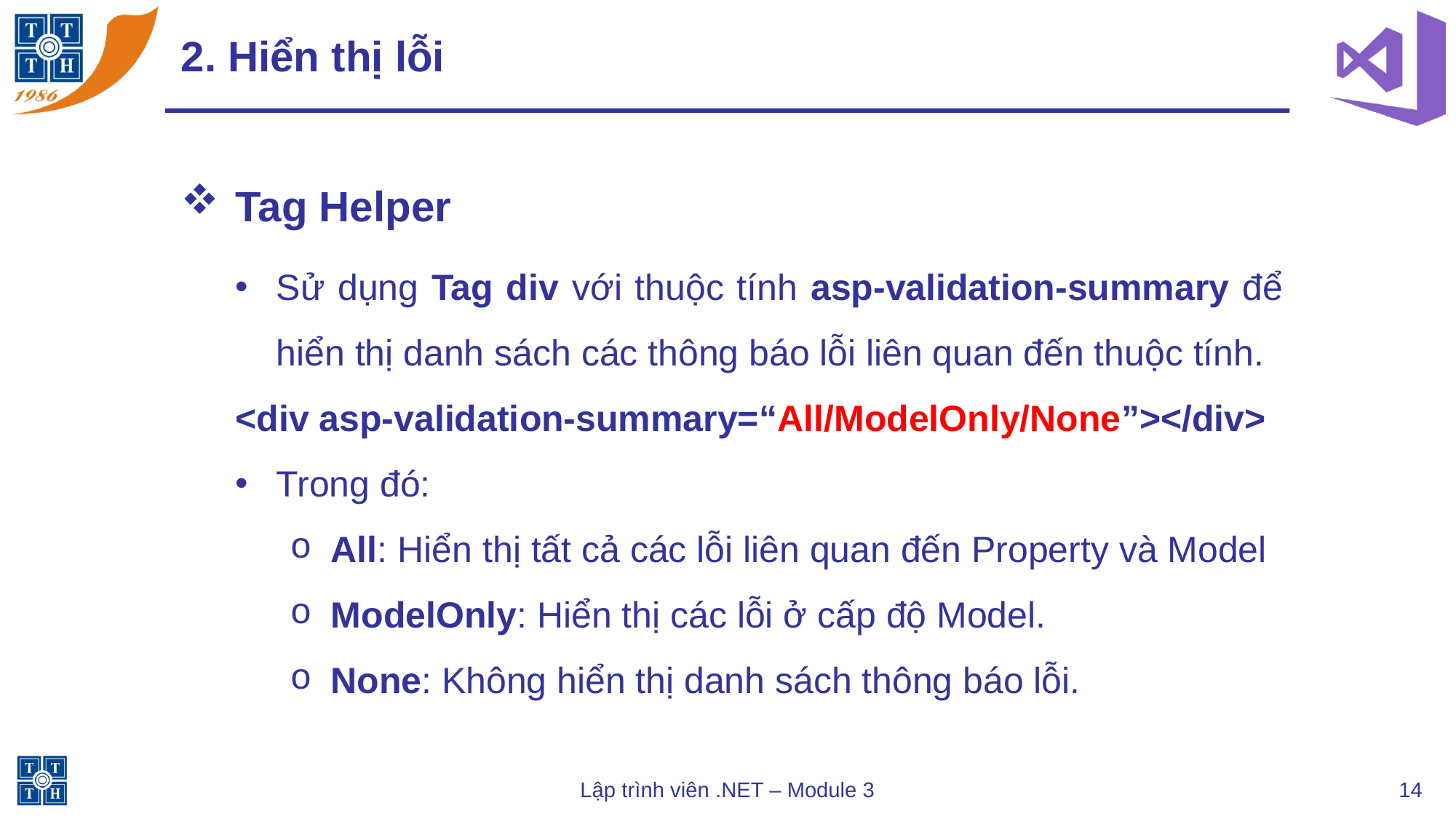

# 2. Hiển thị lỗi
Tag Helper
Sử dụng Tag div với thuộc tính asp-validation-summary để hiển thị danh sách các thông báo lỗi liên quan đến thuộc tính.
<div asp-validation-summary=“All/ModelOnly/None”></div>
Trong đó:
All: Hiển thị tất cả các lỗi liên quan đến Property và Model
ModelOnly: Hiển thị các lỗi ở cấp độ Model.
None: Không hiển thị danh sách thông báo lỗi.